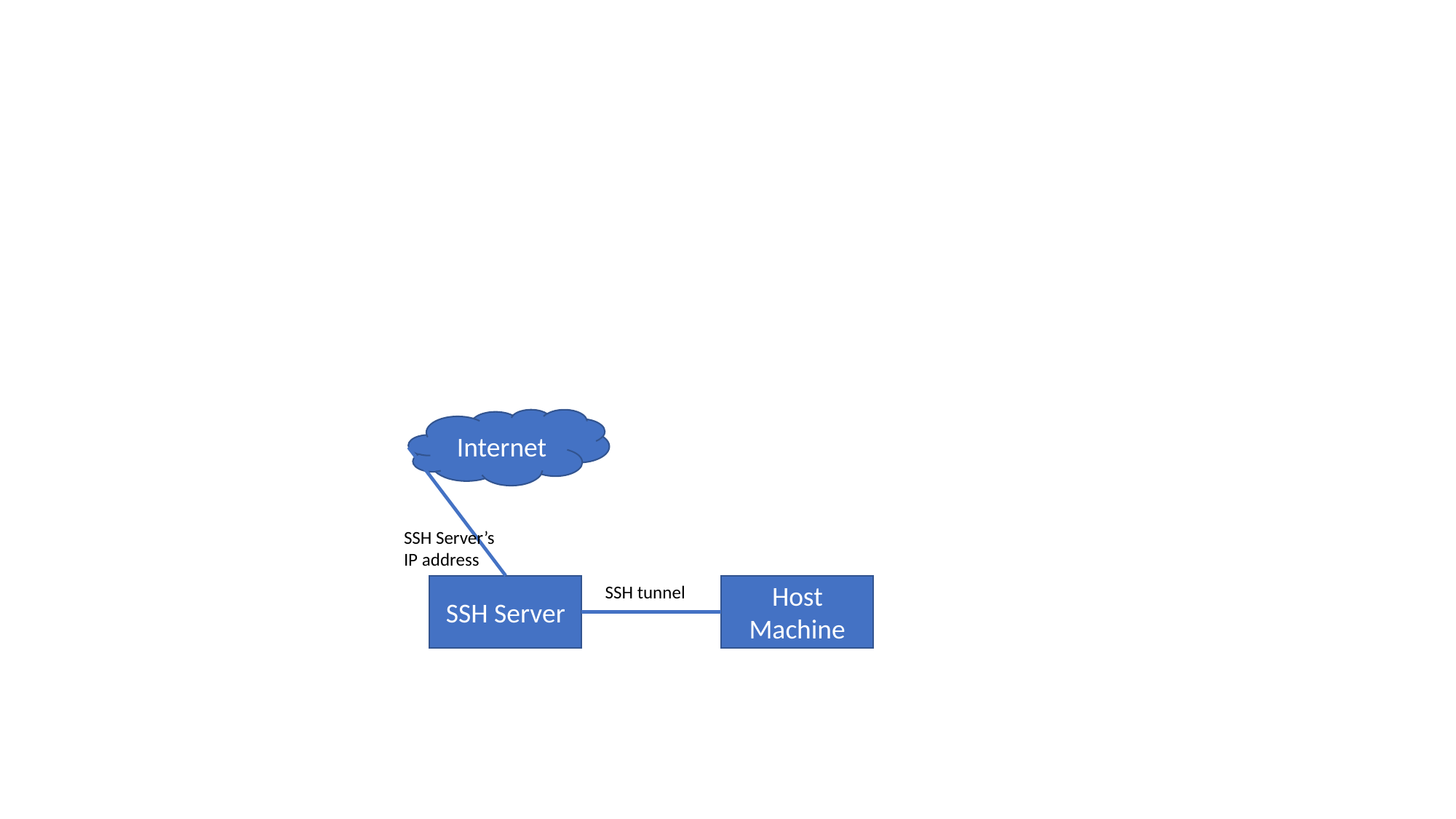

Internet
SSH Server’s IP address
SSH tunnel
Host Machine
SSH Server